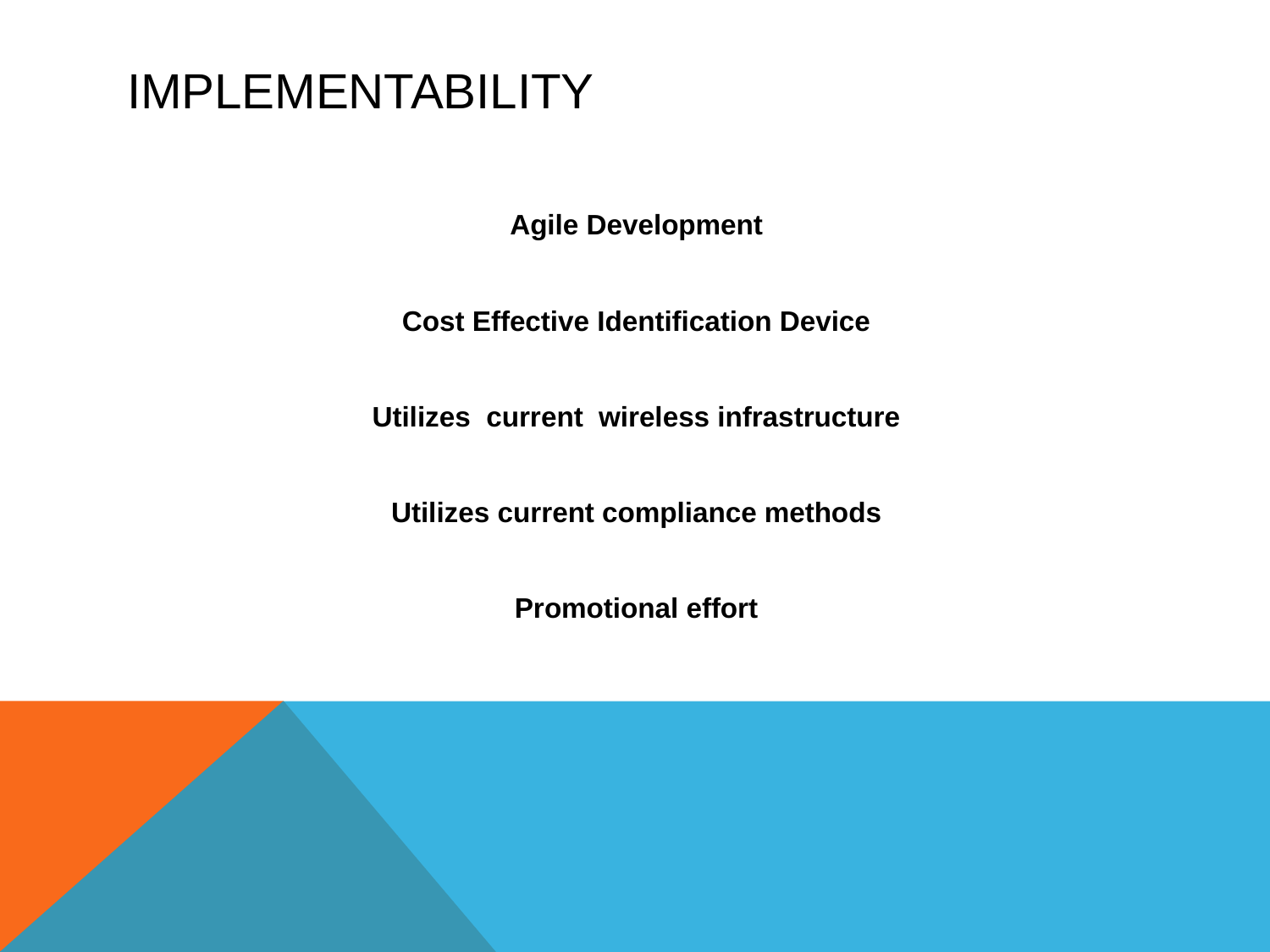

# Implementability

Agile Development

Cost Effective Identification Device

Utilizes  current  wireless infrastructure

Utilizes current compliance methods

Promotional effort